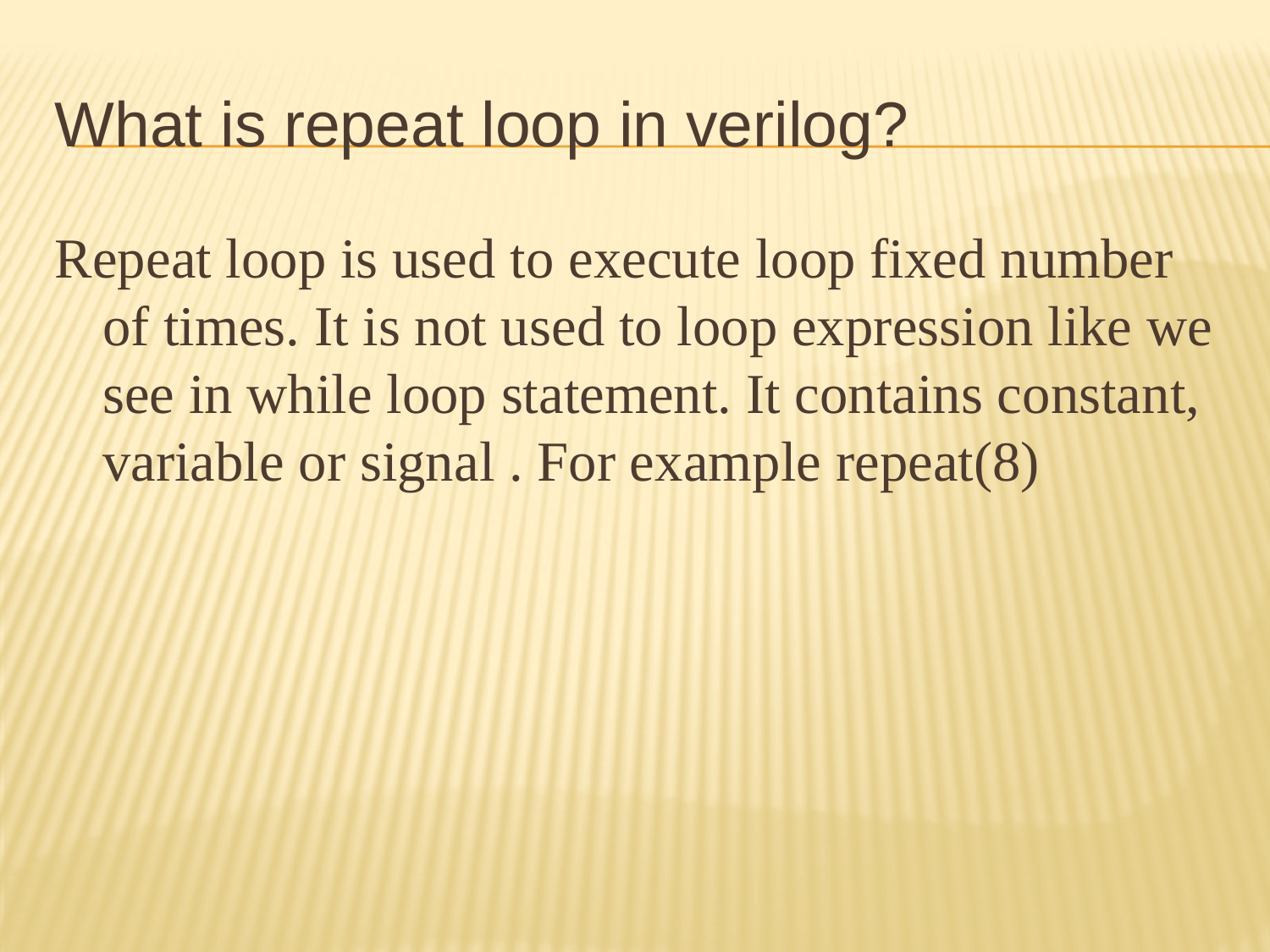

# What is repeat loop in verilog?
Repeat loop is used to execute loop fixed number of times. It is not used to loop expression like we see in while loop statement. It contains constant, variable or signal . For example repeat(8)